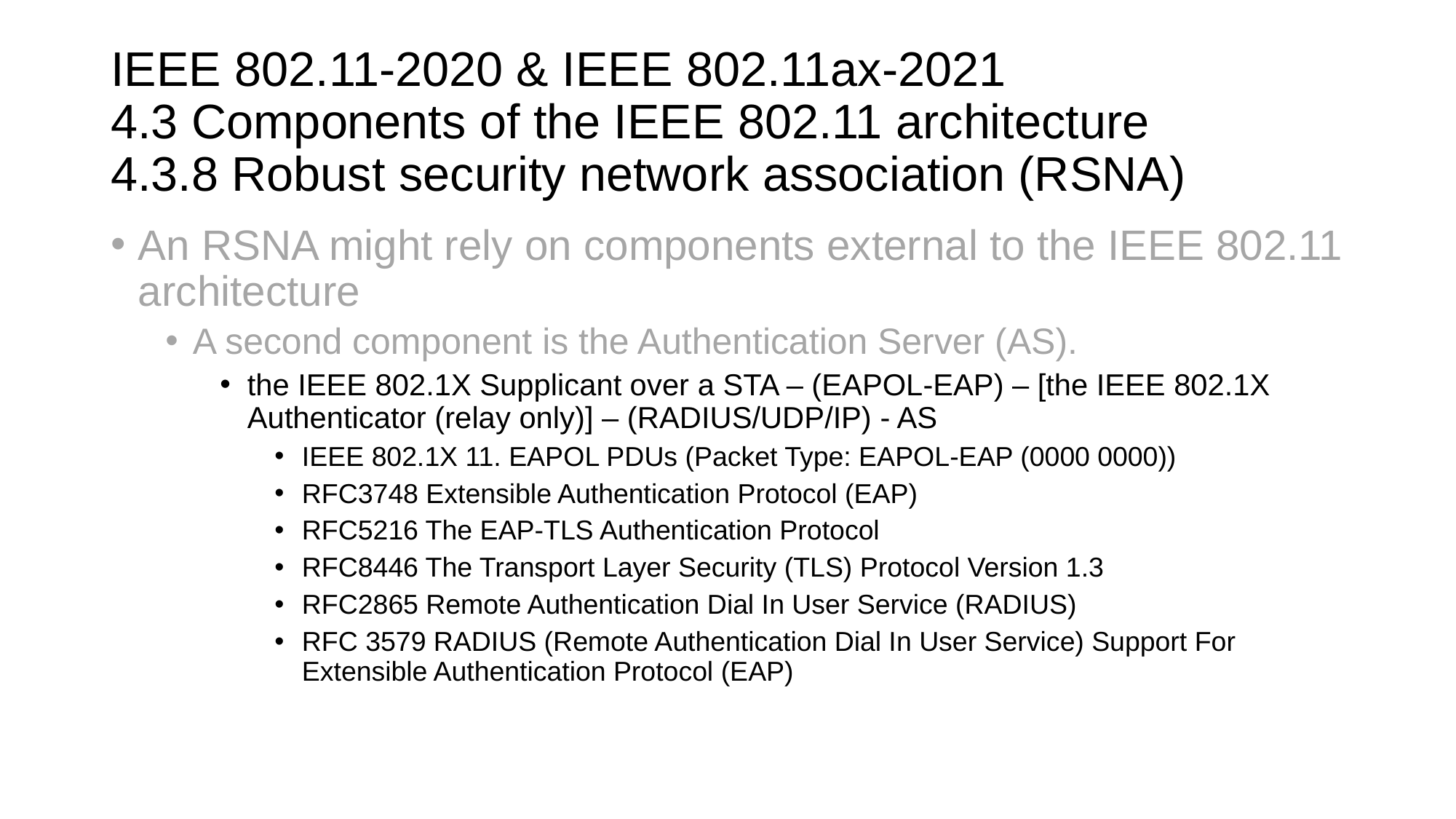

# IEEE 802.11-2020 & IEEE 802.11ax-2021 4.3 Components of the IEEE 802.11 architecture 4.3.8 Robust security network association (RSNA)
An RSNA might rely on components external to the IEEE 802.11 architecture
A second component is the Authentication Server (AS).
the IEEE 802.1X Supplicant over a STA – (EAPOL-EAP) – [the IEEE 802.1X Authenticator (relay only)] – (RADIUS/UDP/IP) - AS
IEEE 802.1X 11. EAPOL PDUs (Packet Type: EAPOL-EAP (0000 0000))
RFC3748 Extensible Authentication Protocol (EAP)
RFC5216 The EAP-TLS Authentication Protocol
RFC8446 The Transport Layer Security (TLS) Protocol Version 1.3
RFC2865 Remote Authentication Dial In User Service (RADIUS)
RFC 3579 RADIUS (Remote Authentication Dial In User Service) Support For Extensible Authentication Protocol (EAP)